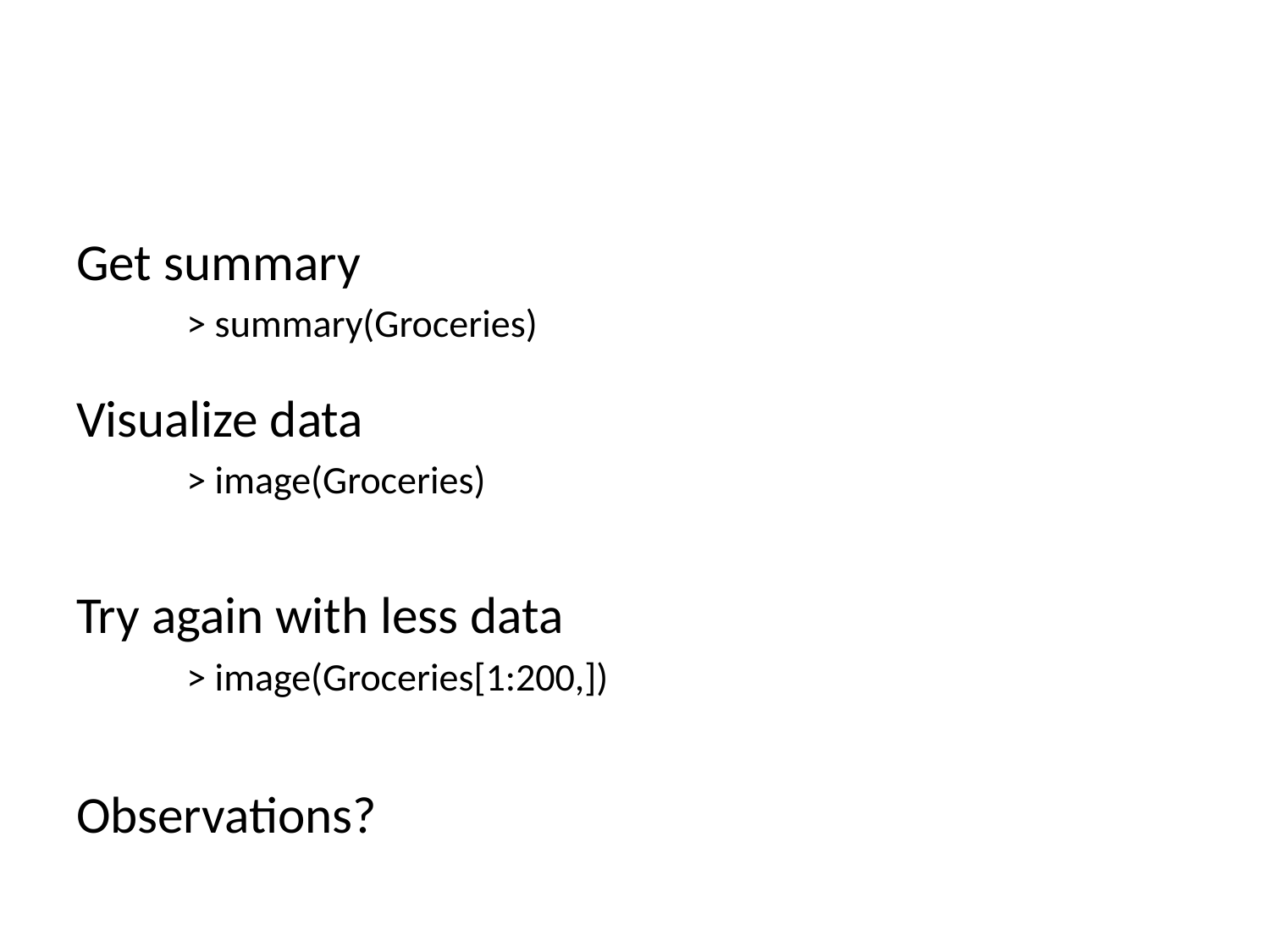

#
Get summary
> summary(Groceries)

Visualize data
> image(Groceries)

Try again with less data
> image(Groceries[1:200,])

Observations?